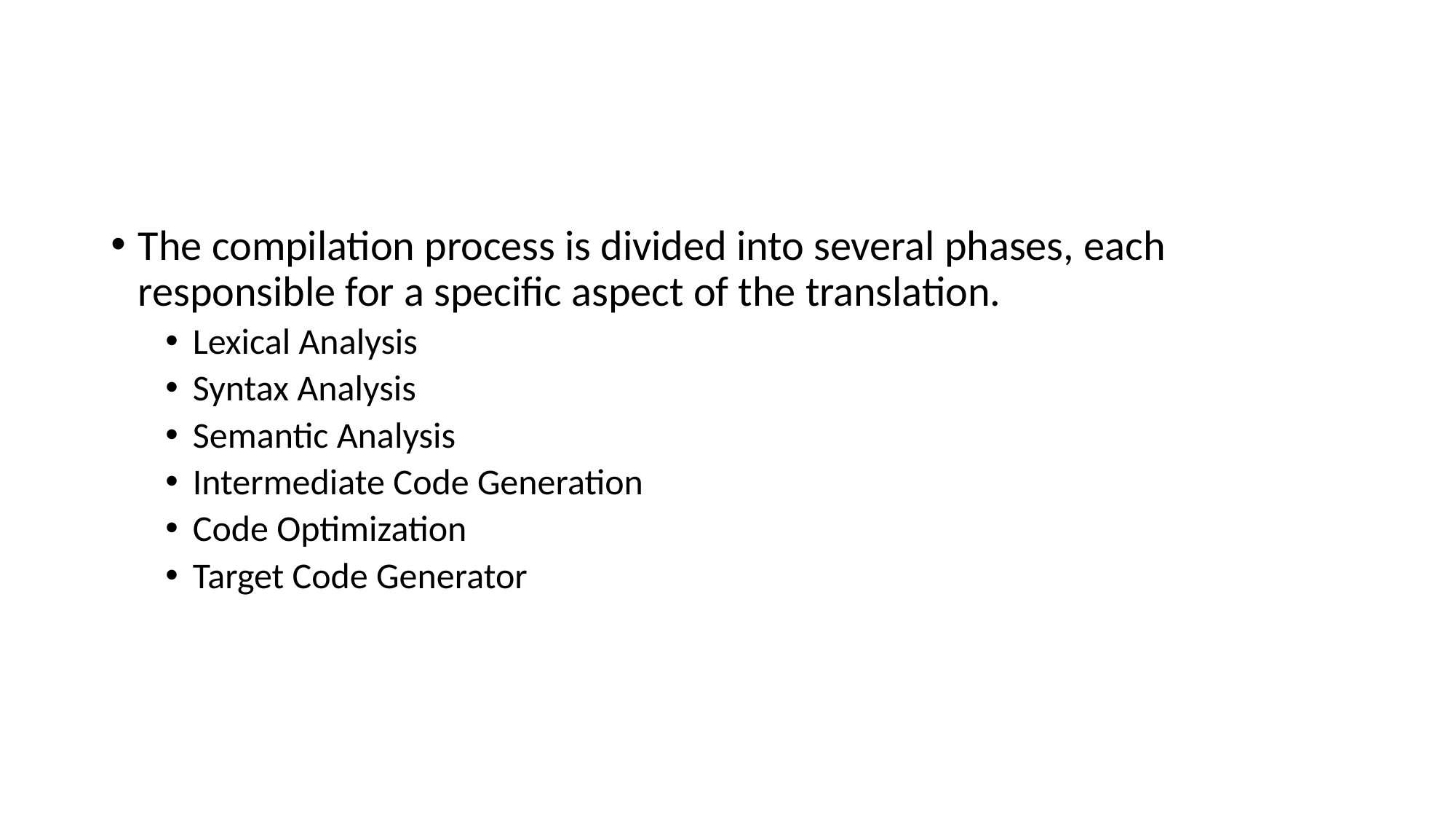

#
The compilation process is divided into several phases, each responsible for a specific aspect of the translation.
Lexical Analysis
Syntax Analysis
Semantic Analysis
Intermediate Code Generation
Code Optimization
Target Code Generator